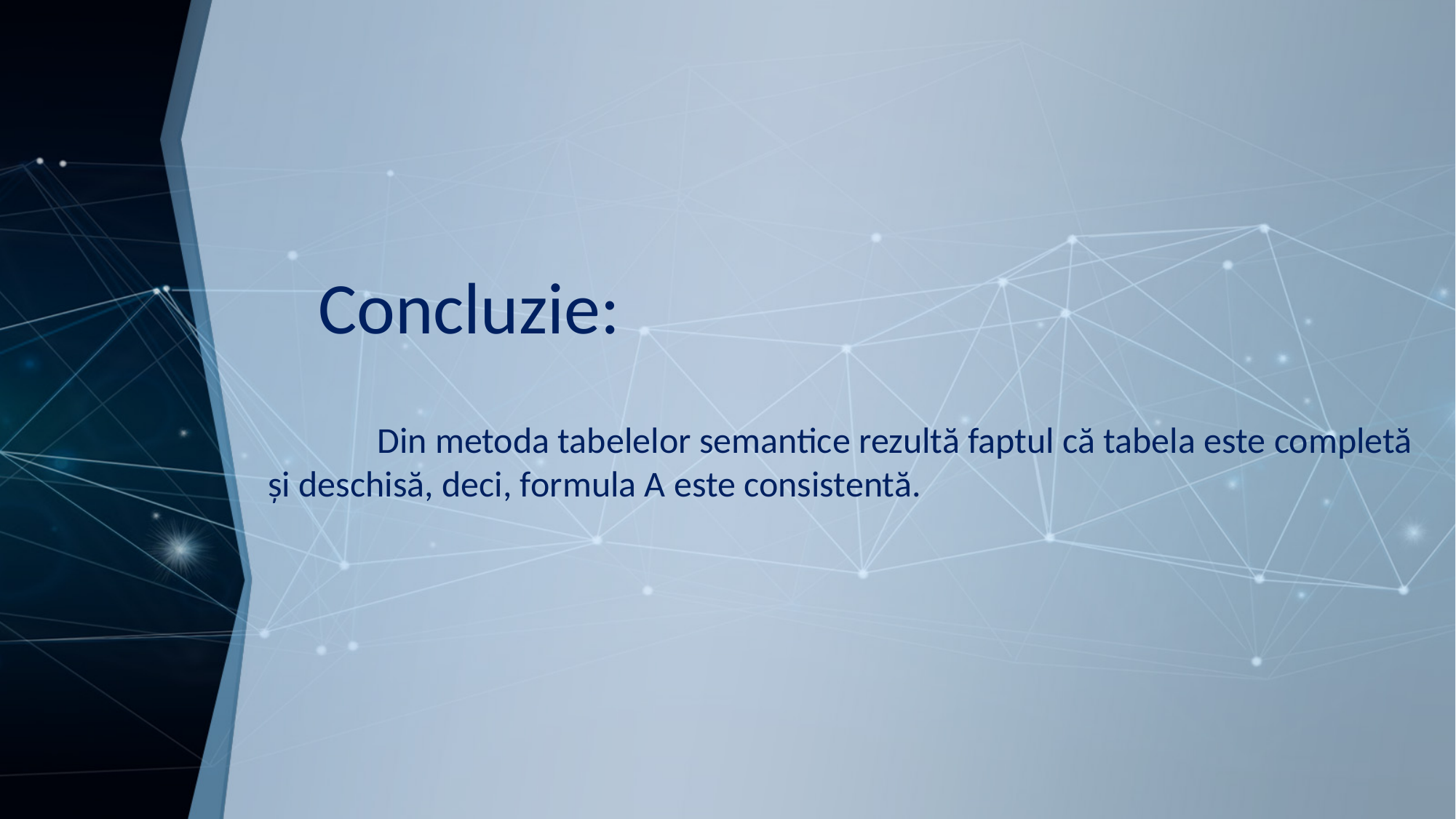

# Concluzie:
	Din metoda tabelelor semantice rezultă faptul că tabela este completă și deschisă, deci, formula A este consistentă.